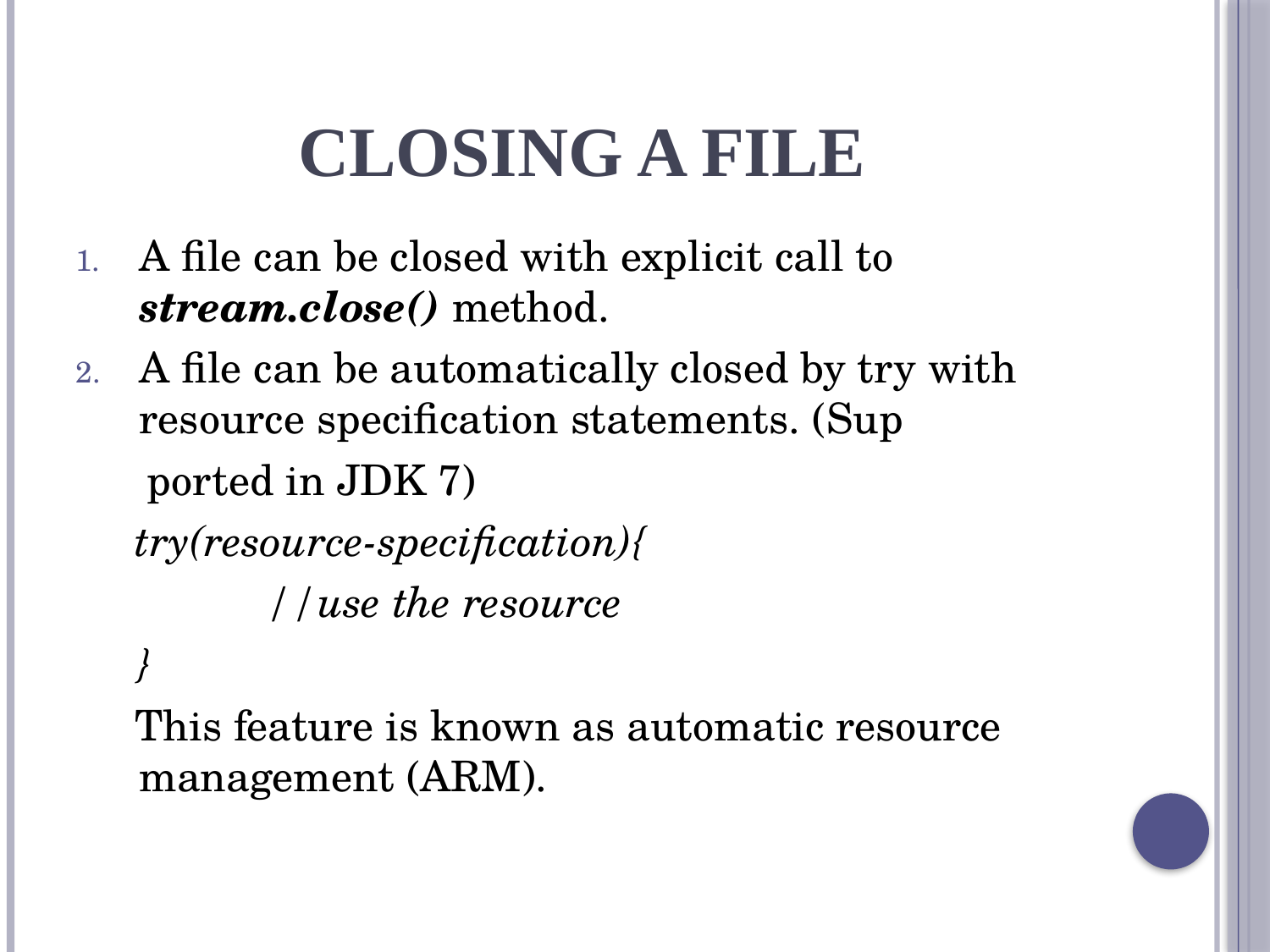

# Closing a File
A file can be closed with explicit call to stream.close() method.
A file can be automatically closed by try with resource specification statements. (Sup
      ported in JDK 7)
     try(resource-specification){
		//use the resource
	}
     This feature is known as automatic resource management (ARM).